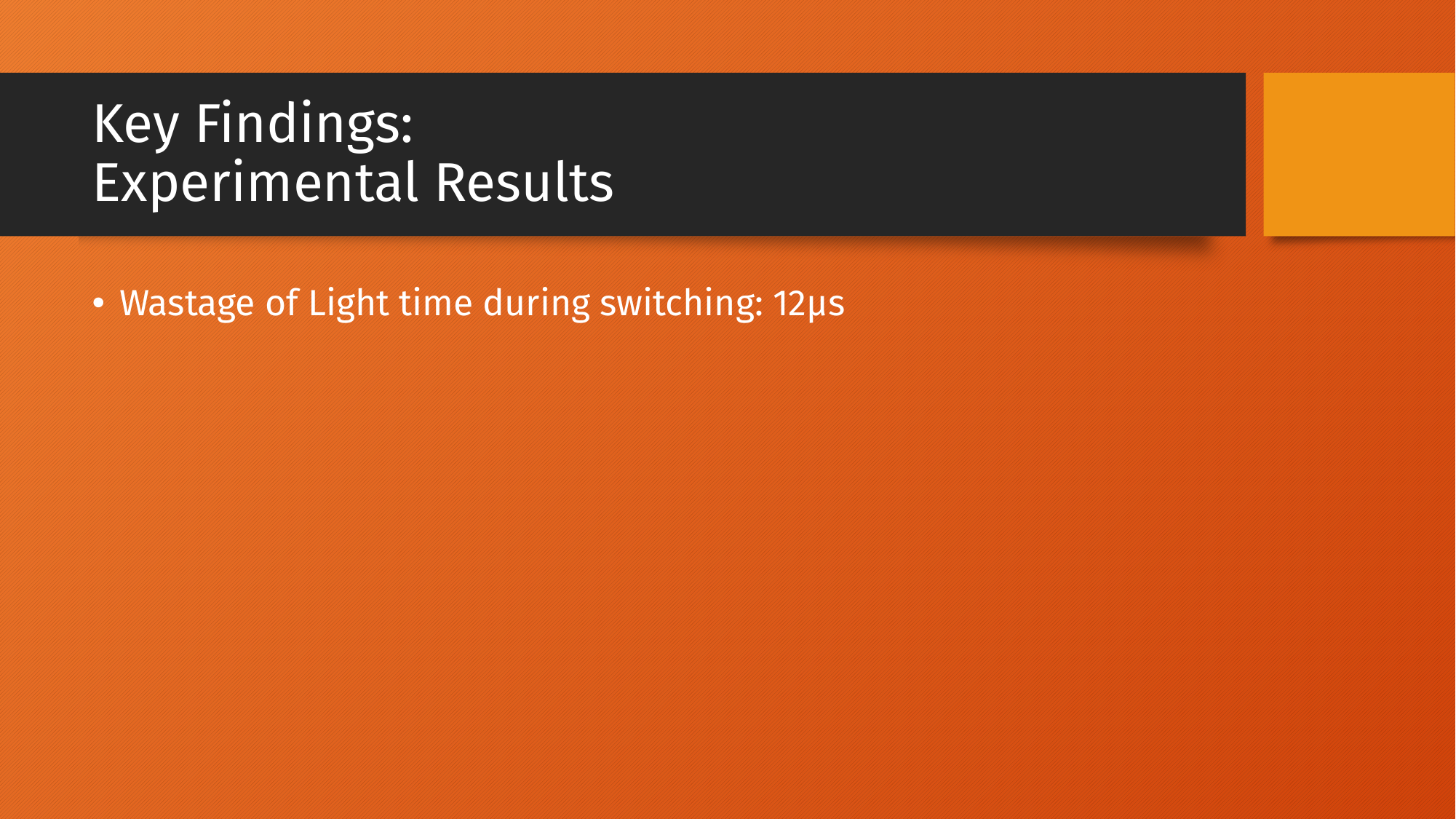

# Key Findings: Experimental Results
Wastage of Light time during switching: 12µs